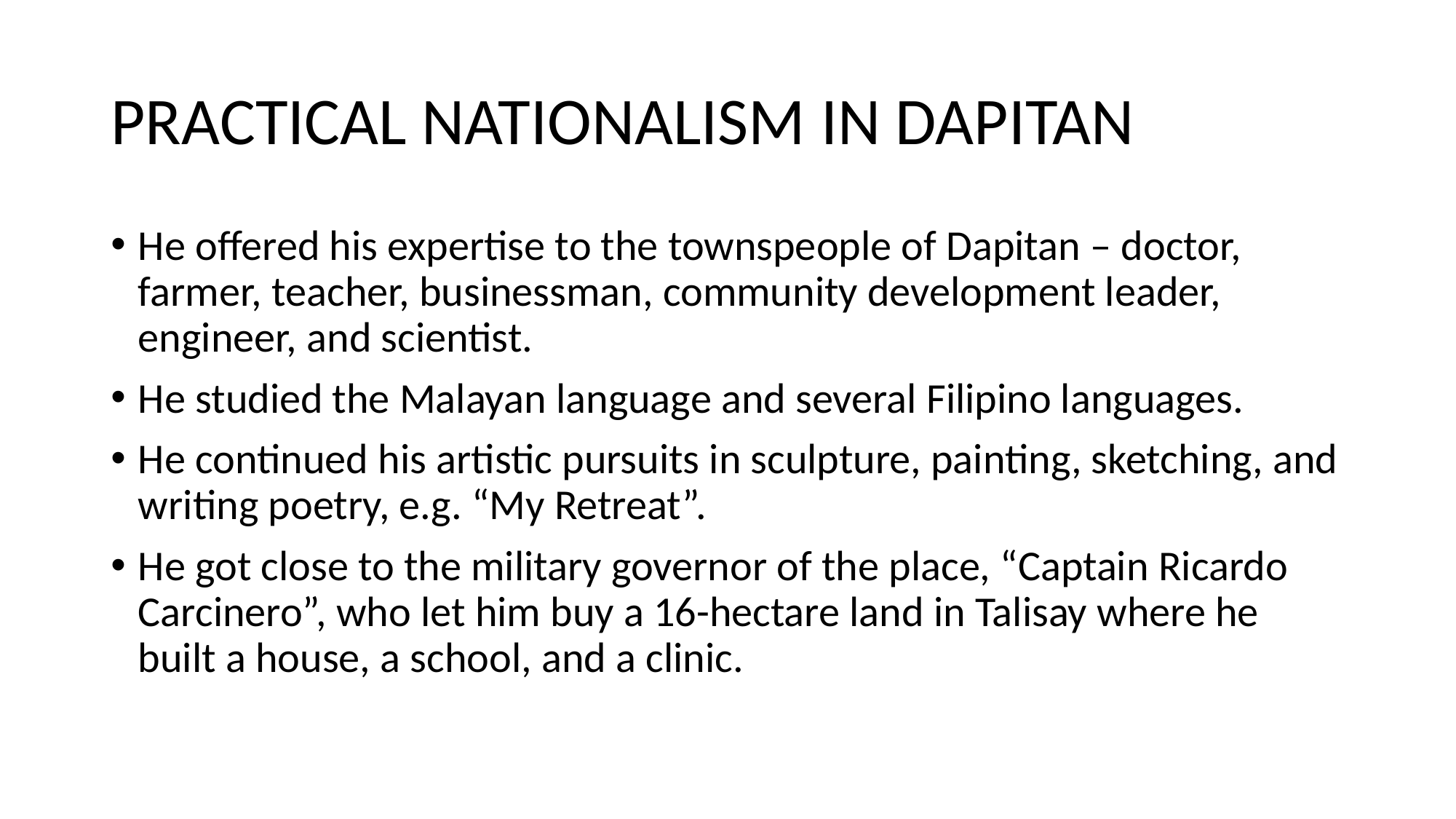

# PRACTICAL NATIONALISM IN DAPITAN
He offered his expertise to the townspeople of Dapitan – doctor, farmer, teacher, businessman, community development leader, engineer, and scientist.
He studied the Malayan language and several Filipino languages.
He continued his artistic pursuits in sculpture, painting, sketching, and writing poetry, e.g. “My Retreat”.
He got close to the military governor of the place, “Captain Ricardo Carcinero”, who let him buy a 16-hectare land in Talisay where he built a house, a school, and a clinic.